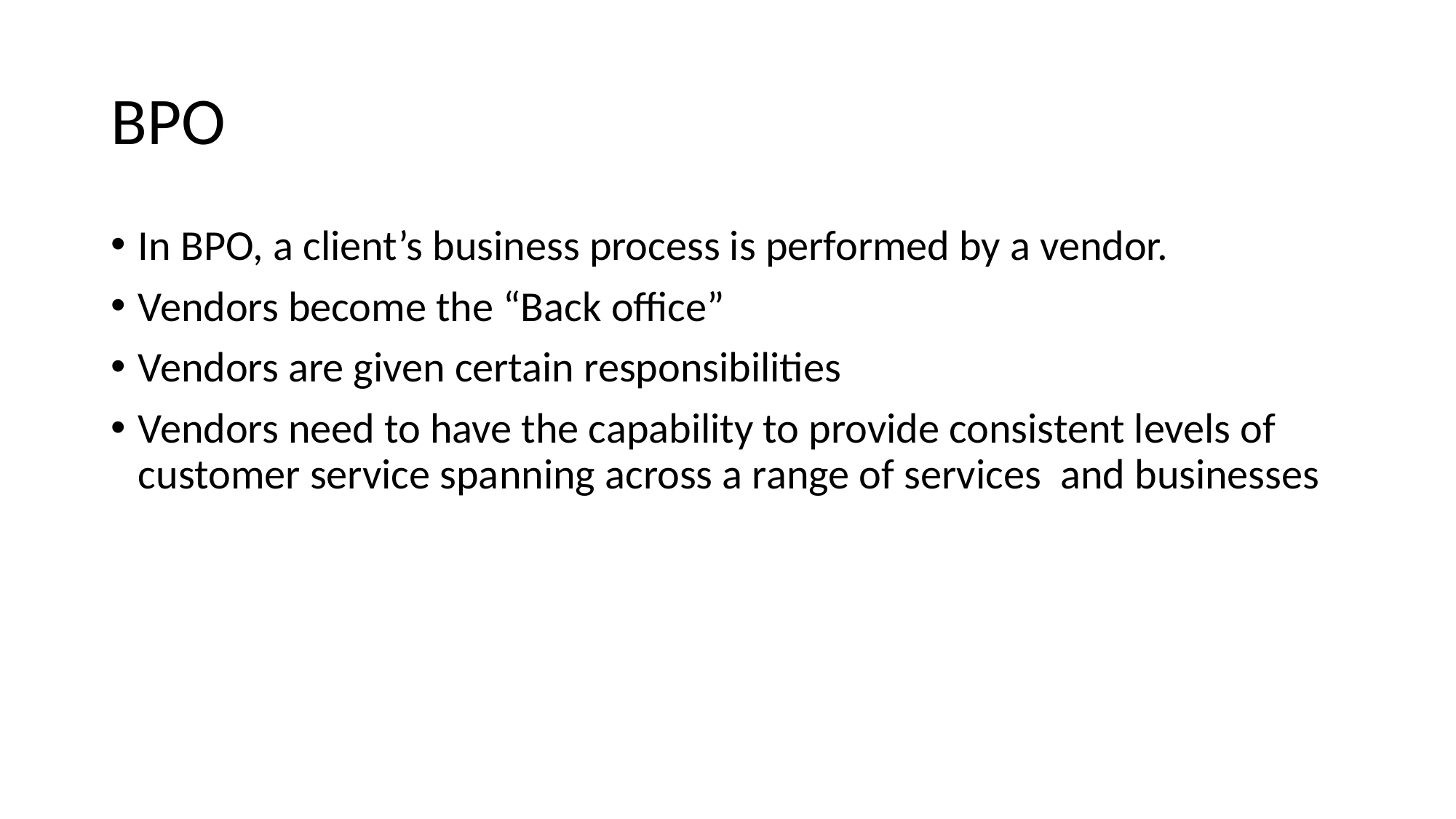

# BPO
In BPO, a client’s business process is performed by a vendor.
Vendors become the “Back office”
Vendors are given certain responsibilities
Vendors need to have the capability to provide consistent levels of customer service spanning across a range of services  and businesses